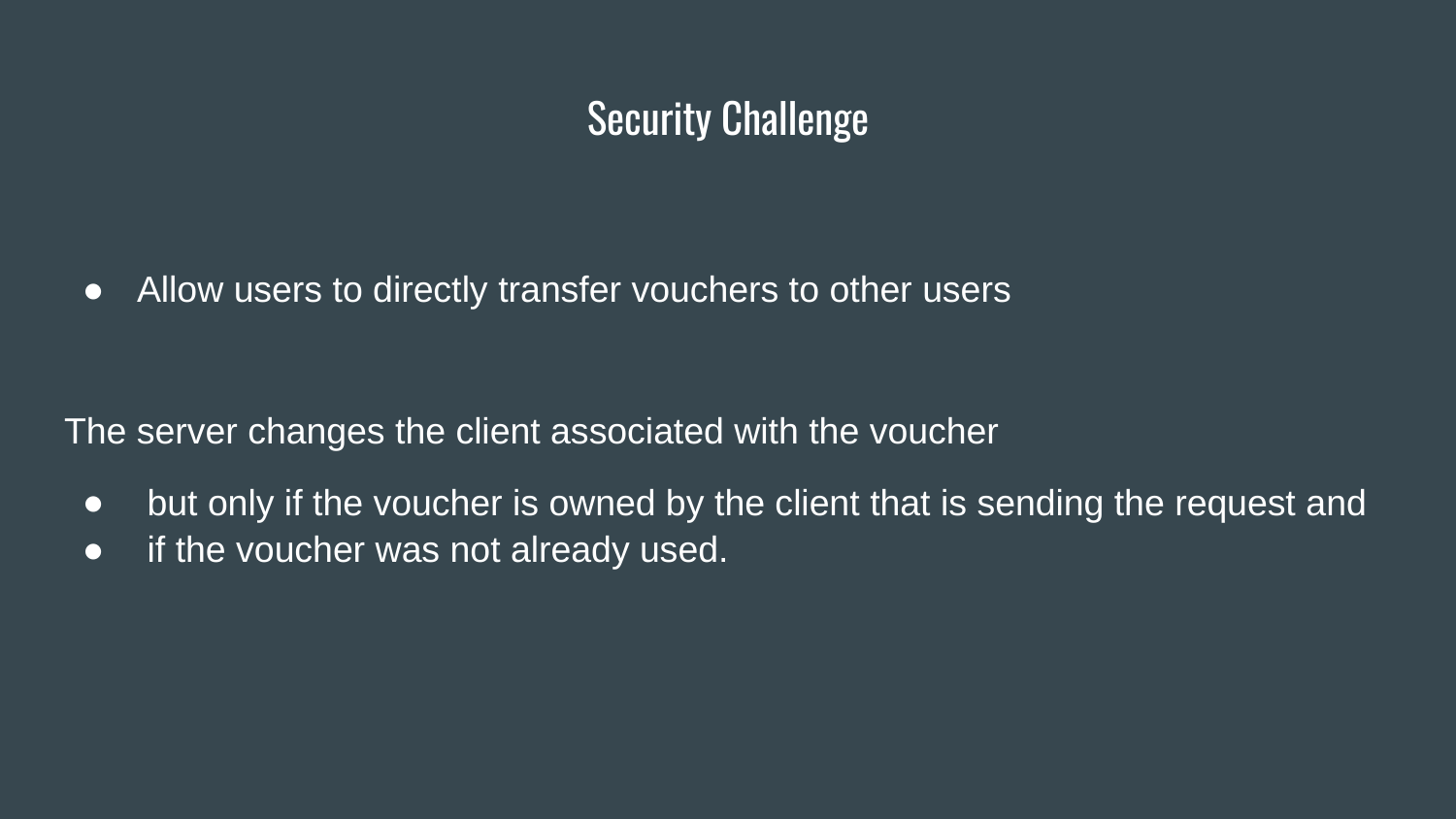

# Security Challenge

Allow users to directly transfer vouchers to other users

The server changes the client associated with the voucher
 but only if the voucher is owned by the client that is sending the request and
 if the voucher was not already used.